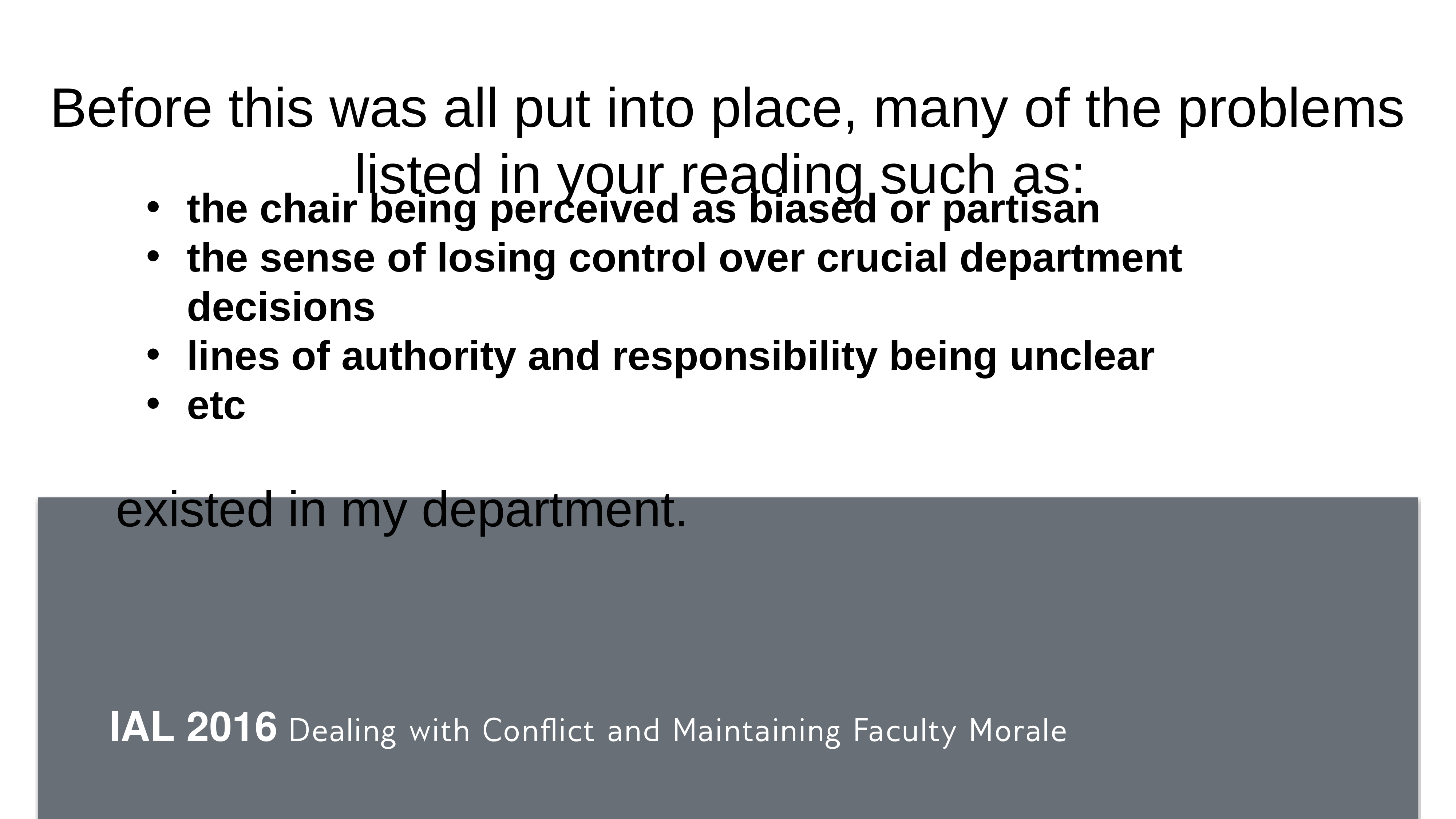

# Before this was all put into place, many of the problems listed in your reading such as:
the chair being perceived as biased or partisan
the sense of losing control over crucial department decisions
lines of authority and responsibility being unclear
etc
existed in my department.

      IAL 2016 Dealing with Conflict and Maintaining Faculty Morale